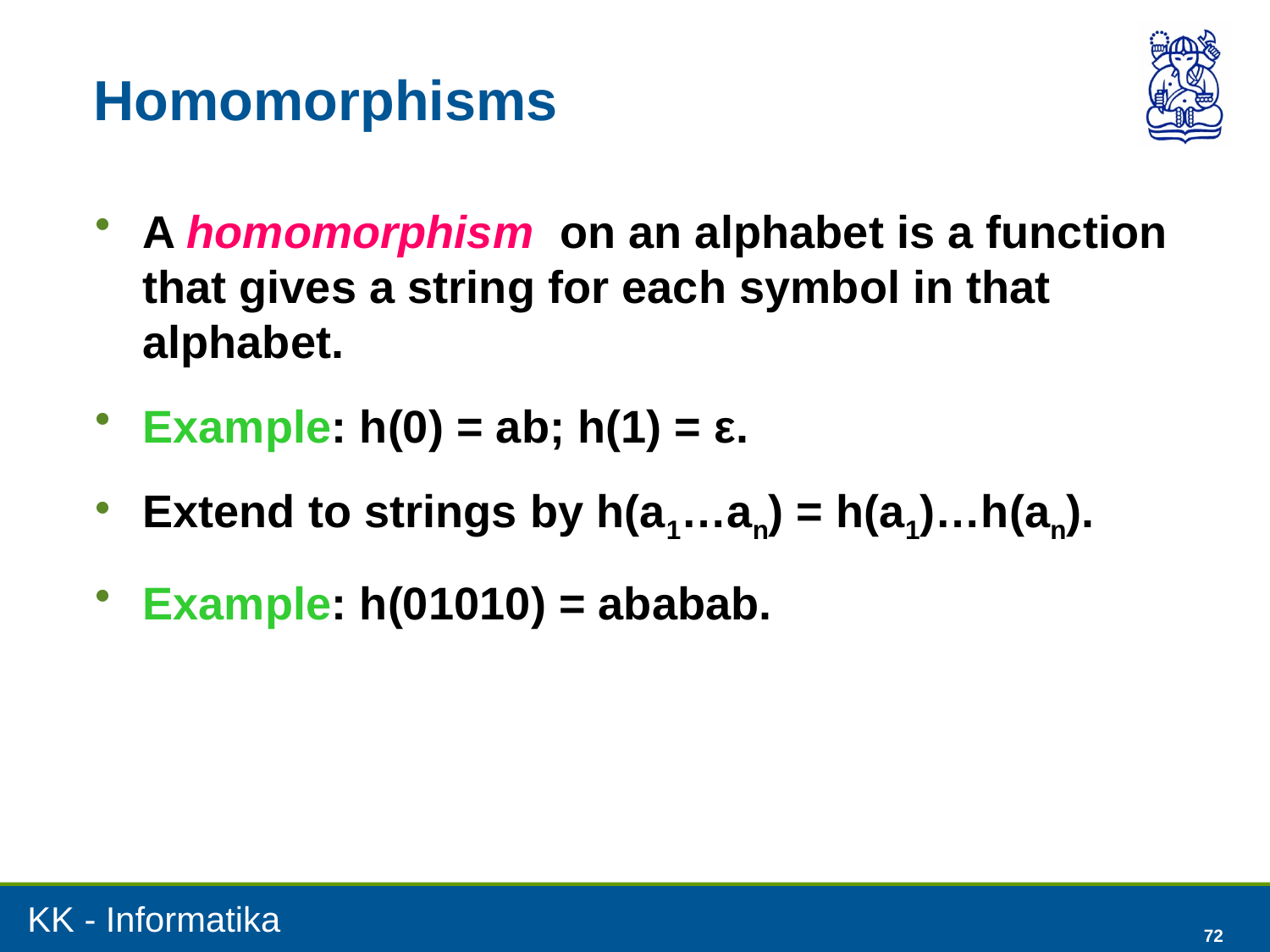

72
# Homomorphisms
A homomorphism  on an alphabet is a function that gives a string for each symbol in that alphabet.
Example: h(0) = ab; h(1) = ε.
Extend to strings by h(a1…an) = h(a1)…h(an).
Example: h(01010) = ababab.